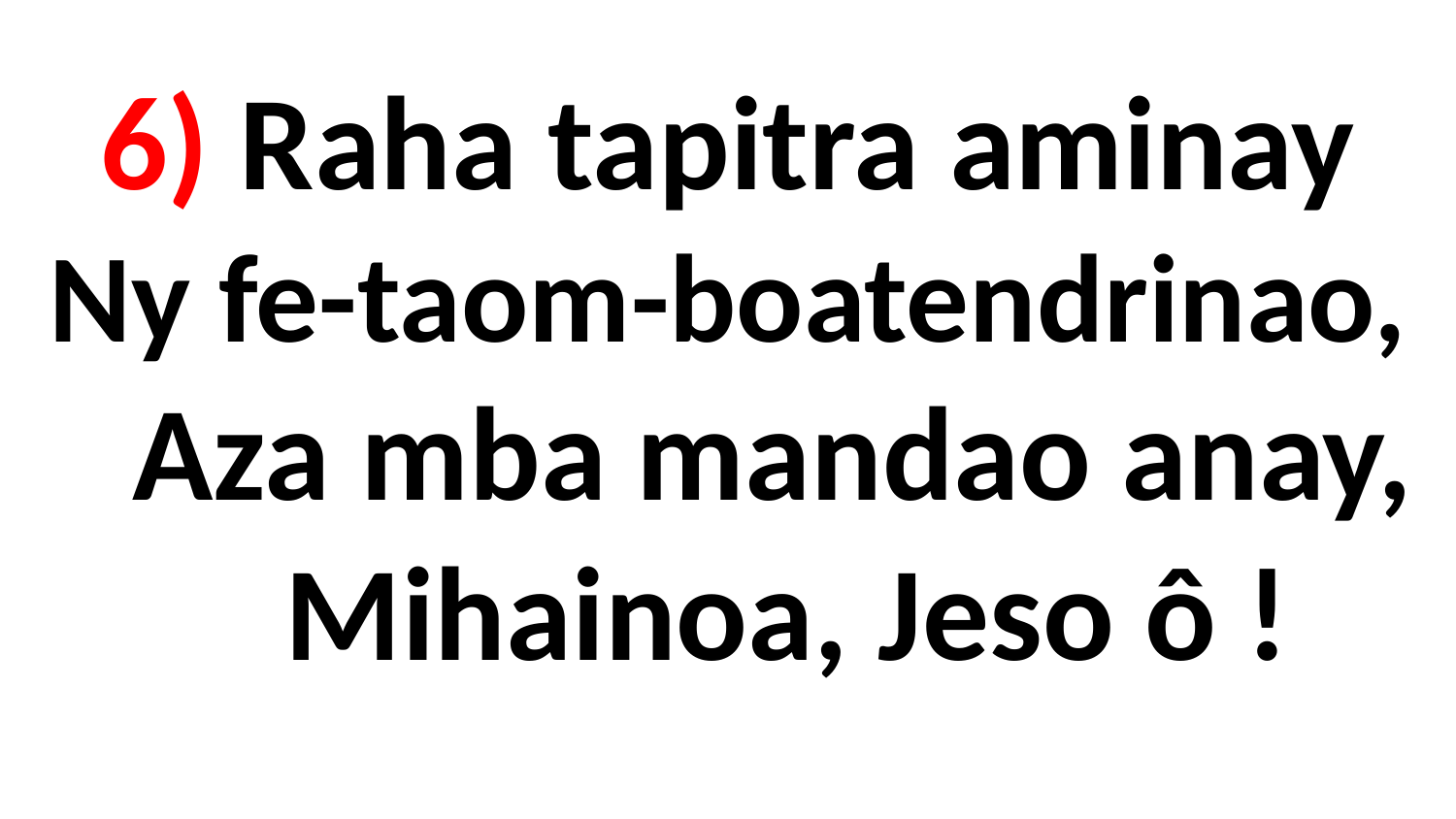

# 6) Raha tapitra aminay Ny fe-taom-boatendrinao, Aza mba mandao anay, Mihainoa, Jeso ô !